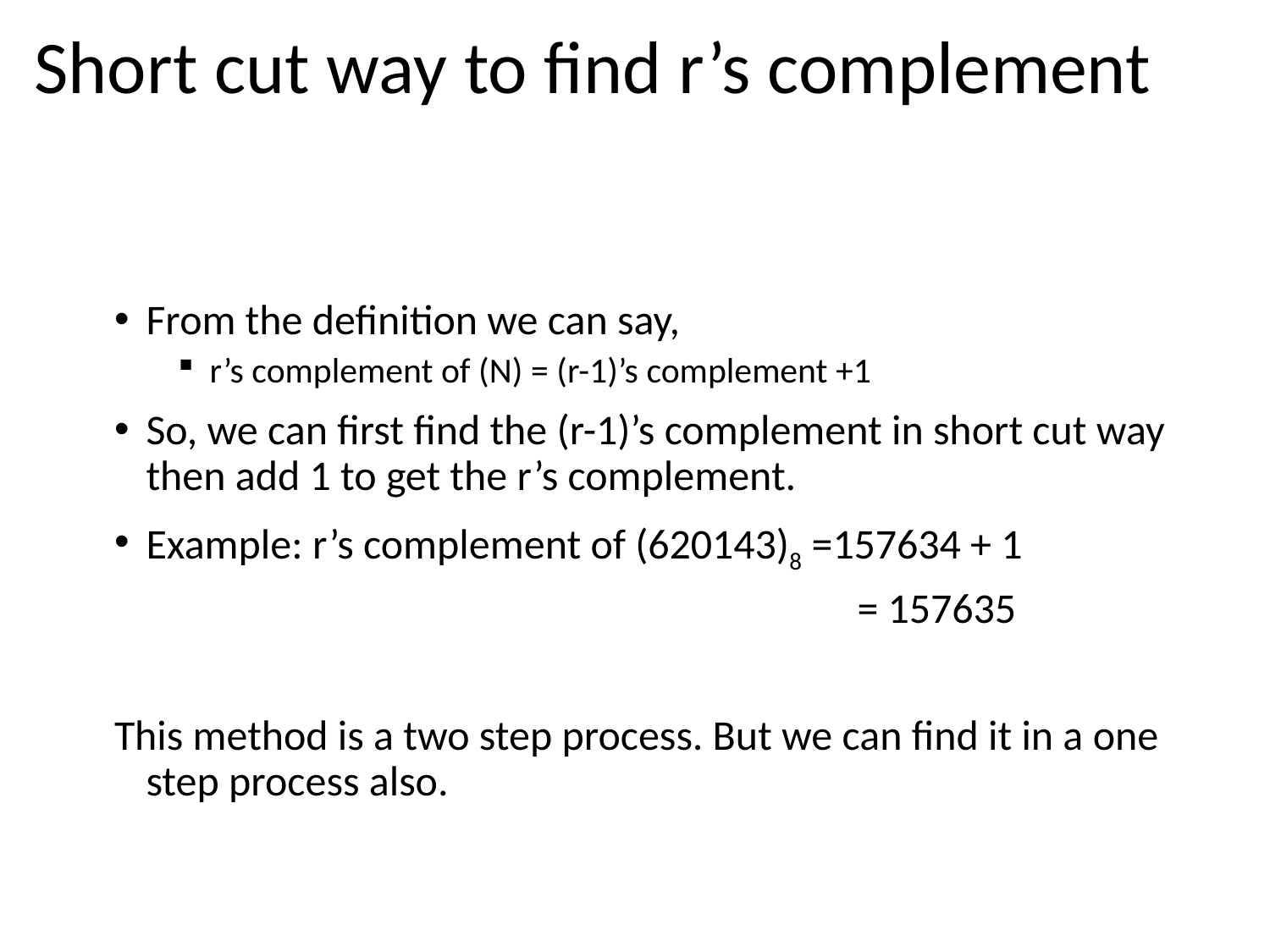

# Short cut way to find r’s complement
From the definition we can say,
r’s complement of (N) = (r-1)’s complement +1
So, we can first find the (r-1)’s complement in short cut way then add 1 to get the r’s complement.
Example: r’s complement of (620143)8 =157634 + 1
						        = 157635

This method is a two step process. But we can find it in a one step process also.